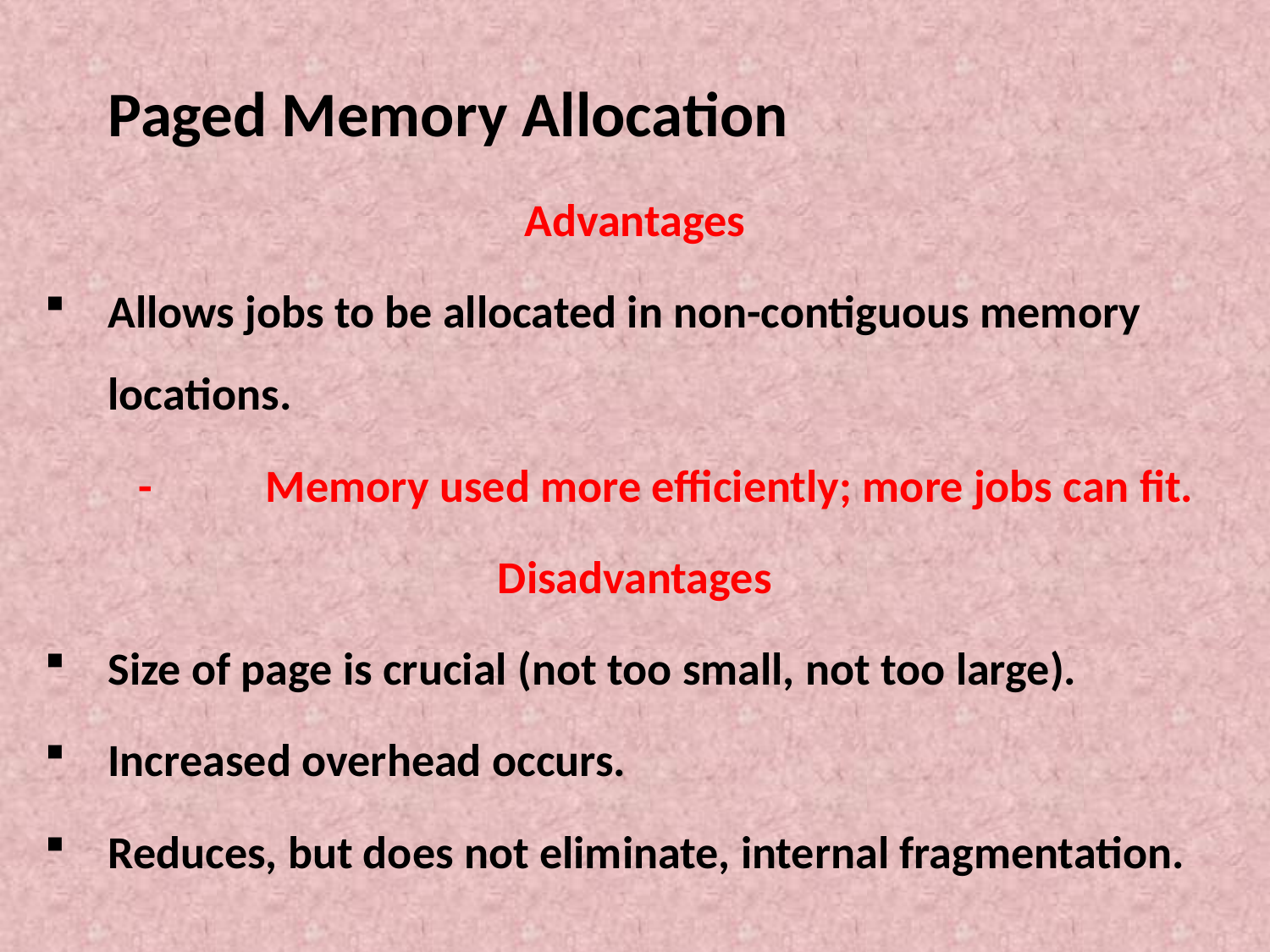

# Paged Memory Allocation
Advantages
Allows jobs to be allocated in non-contiguous memory locations.
	-	Memory used more efficiently; more jobs can fit.
Disadvantages
Size of page is crucial (not too small, not too large).
Increased overhead occurs.
Reduces, but does not eliminate, internal fragmentation.